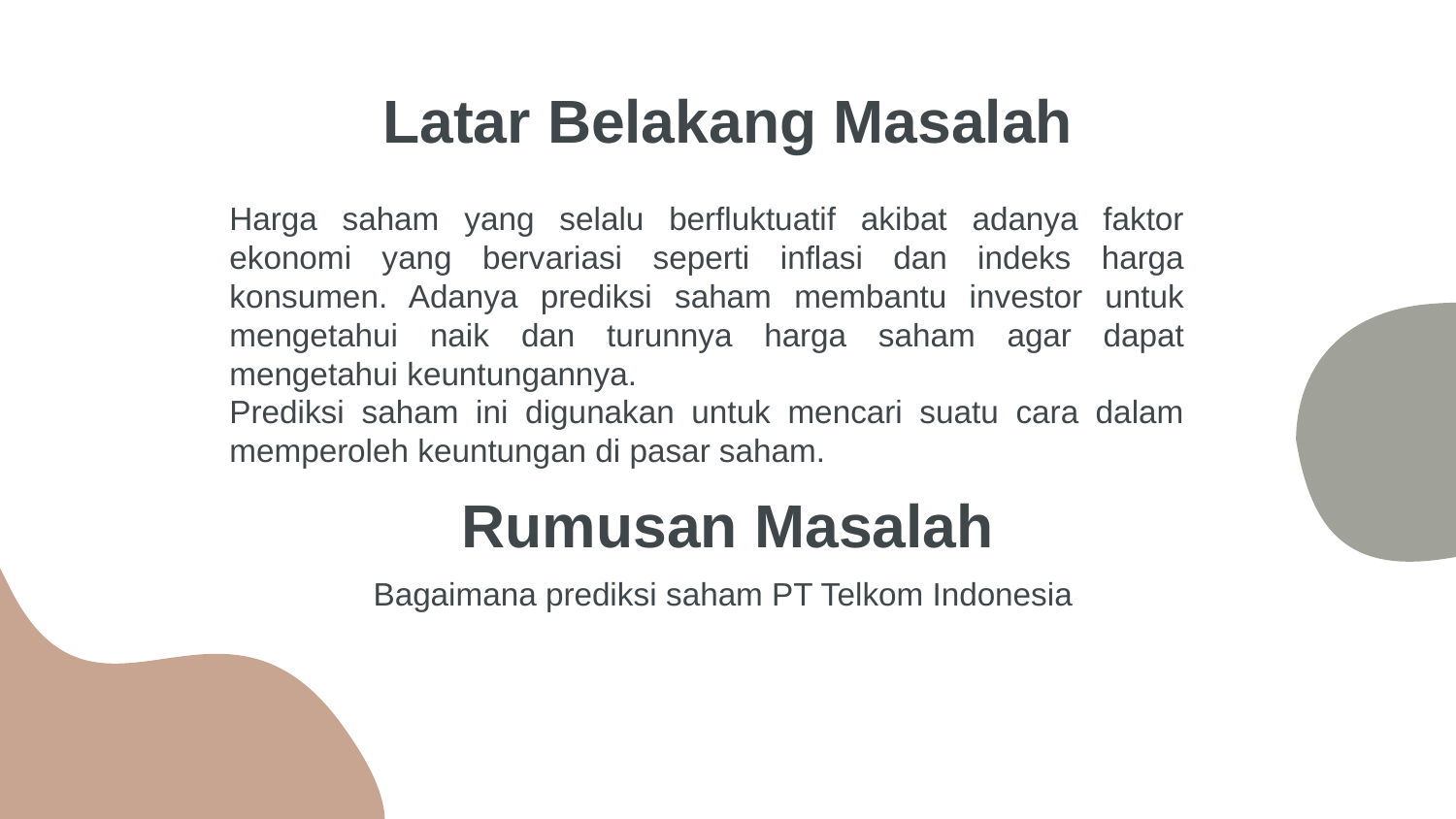

# Latar Belakang Masalah
Harga saham yang selalu berfluktuatif akibat adanya faktor ekonomi yang bervariasi seperti inflasi dan indeks harga konsumen. Adanya prediksi saham membantu investor untuk mengetahui naik dan turunnya harga saham agar dapat mengetahui keuntungannya.
Prediksi saham ini digunakan untuk mencari suatu cara dalam memperoleh keuntungan di pasar saham.
Rumusan Masalah
Bagaimana prediksi saham PT Telkom Indonesia